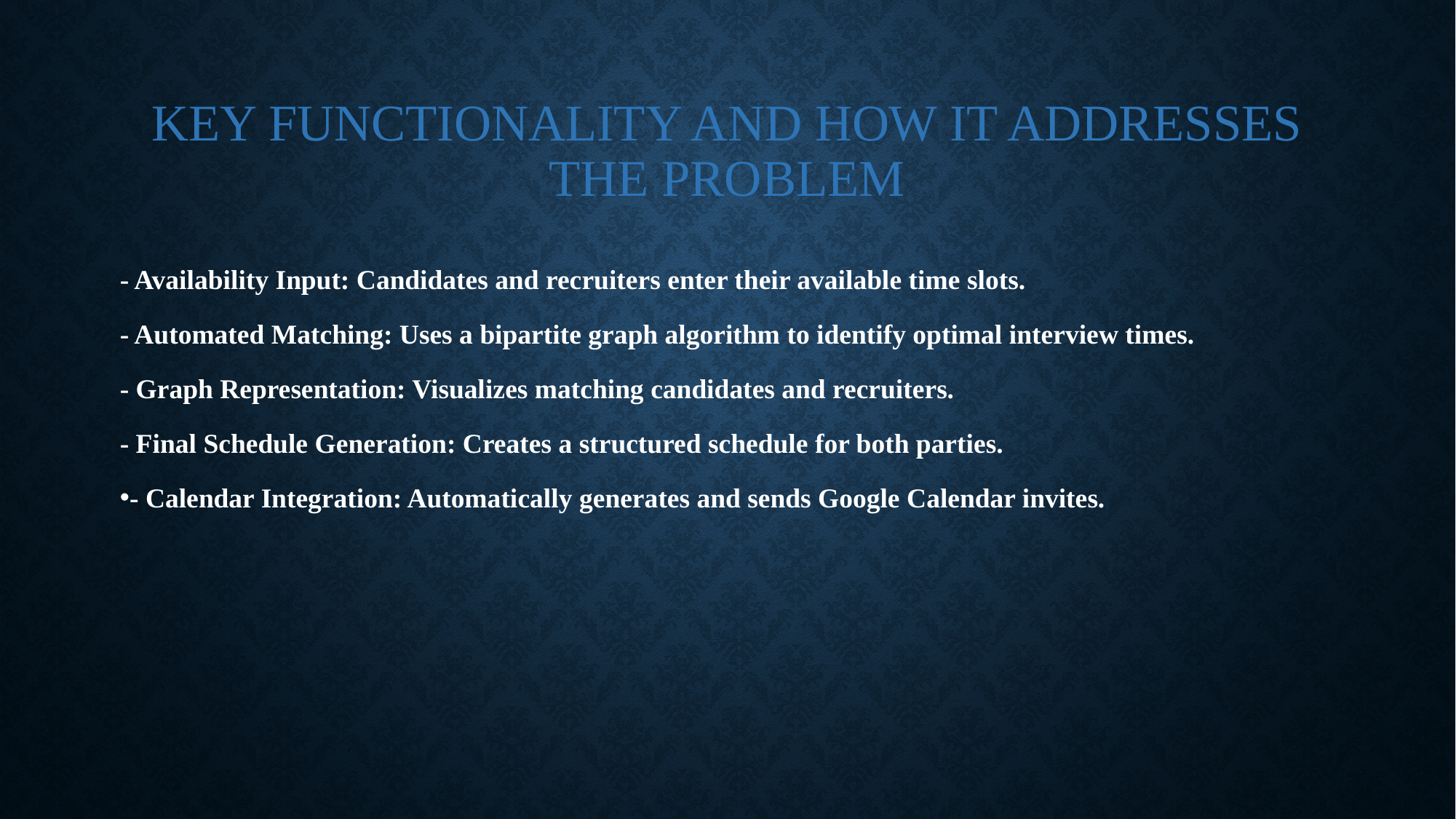

# Key Functionality and How It Addresses the Problem
- Availability Input: Candidates and recruiters enter their available time slots.
- Automated Matching: Uses a bipartite graph algorithm to identify optimal interview times.
- Graph Representation: Visualizes matching candidates and recruiters.
- Final Schedule Generation: Creates a structured schedule for both parties.
- Calendar Integration: Automatically generates and sends Google Calendar invites.